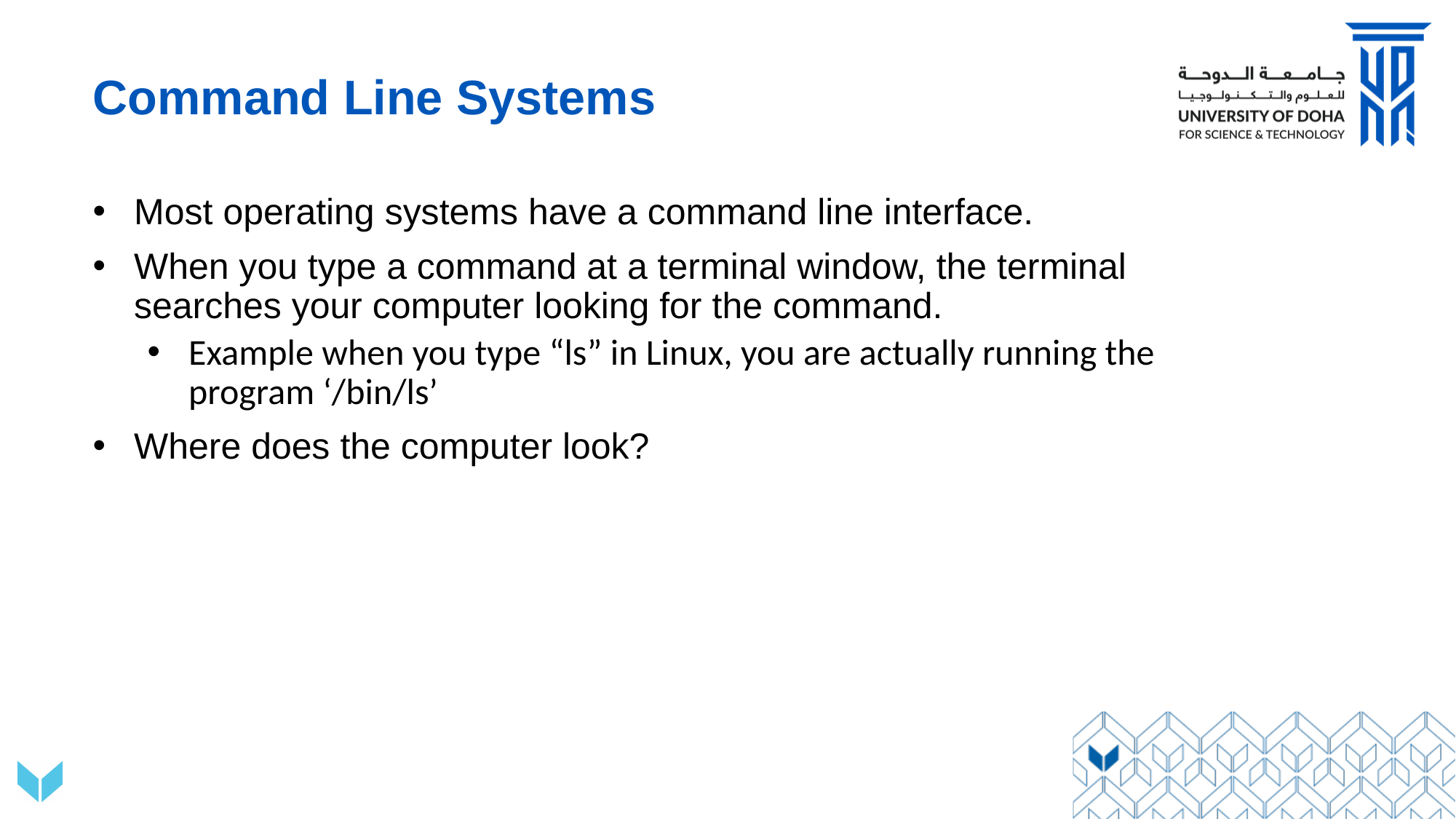

# Command Line Systems
Most operating systems have a command line interface.
When you type a command at a terminal window, the terminal searches your computer looking for the command.
Example when you type “ls” in Linux, you are actually running the program ‘/bin/ls’
Where does the computer look?